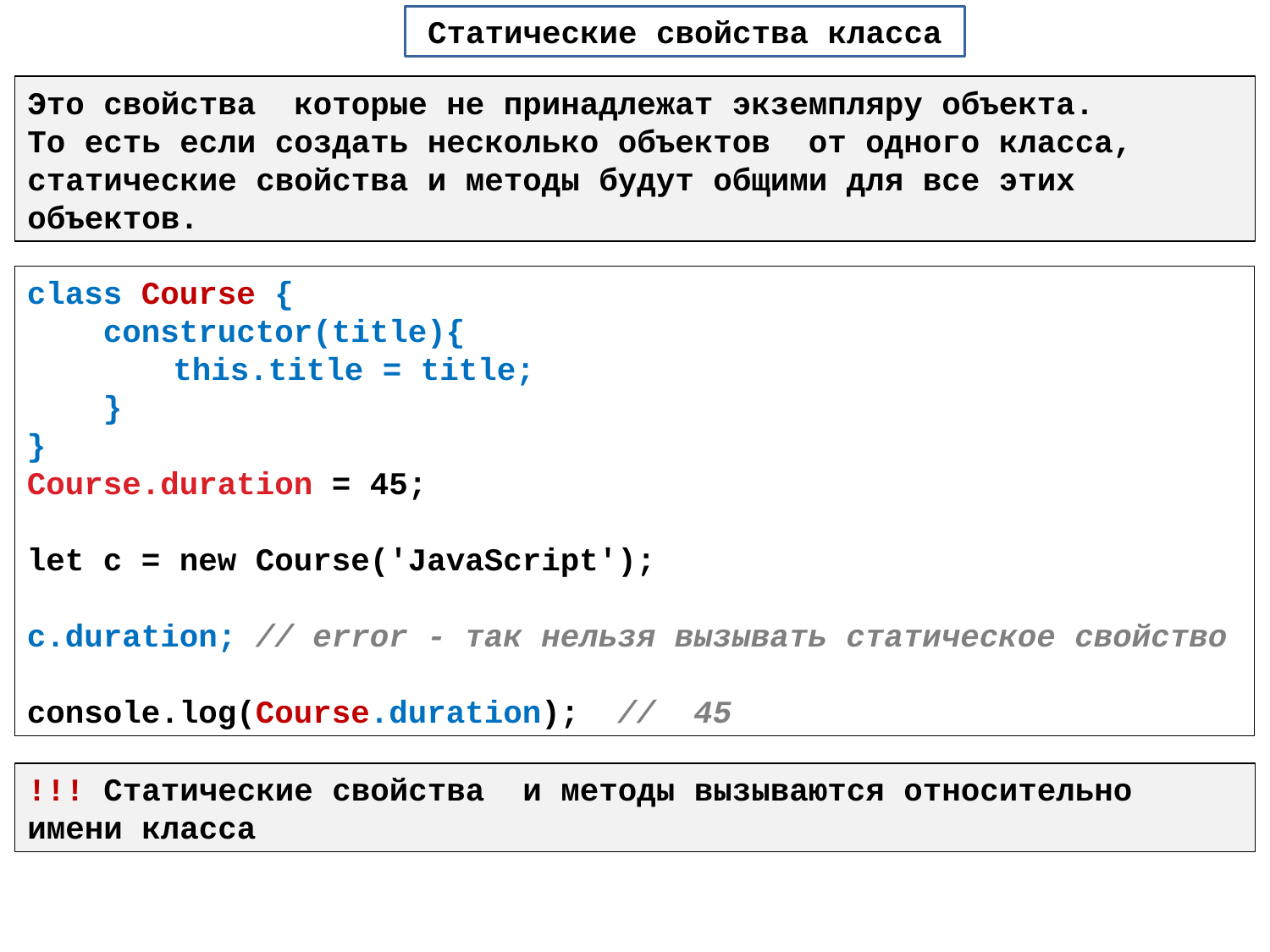

Статические свойства класса
Это свойства  которые не принадлежат экземпляру объекта.
То есть если создать несколько объектов  от одного класса, статические свойства и методы будут общими для все этих объектов.
class Course {
    constructor(title){
	 this.title = title;
    }
}
Course.duration = 45;

let c = new Course('JavaScript');

c.duration; // error - так нельзя вызывать статическое свойство

console.log(Course.duration);  //  45
!!! Статические свойства  и методы вызываются относительно имени класса